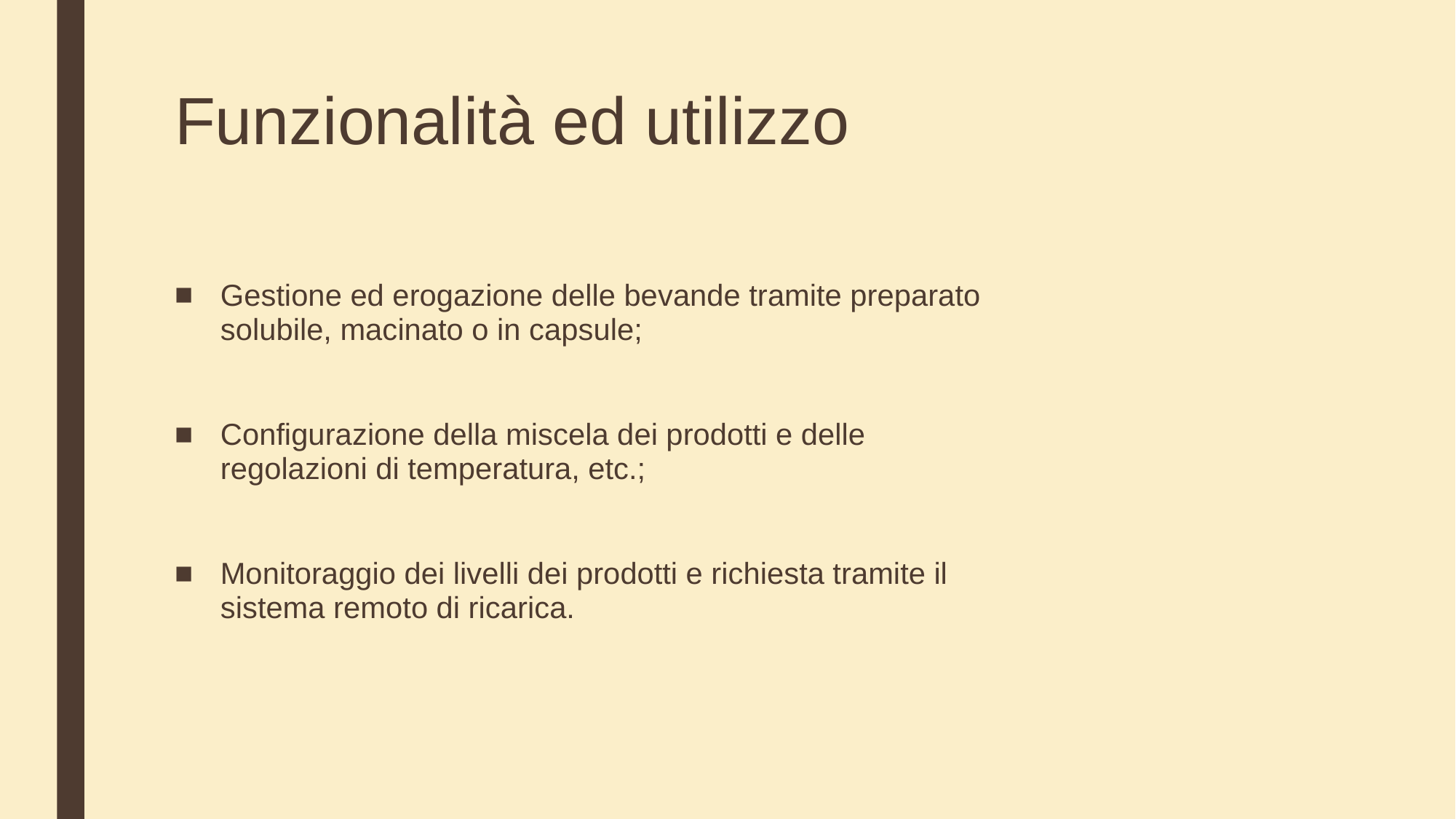

# Funzionalità ed utilizzo
Gestione ed erogazione delle bevande tramite preparato solubile, macinato o in capsule;

Configurazione della miscela dei prodotti e delle regolazioni di temperatura, etc.;

Monitoraggio dei livelli dei prodotti e richiesta tramite il sistema remoto di ricarica.